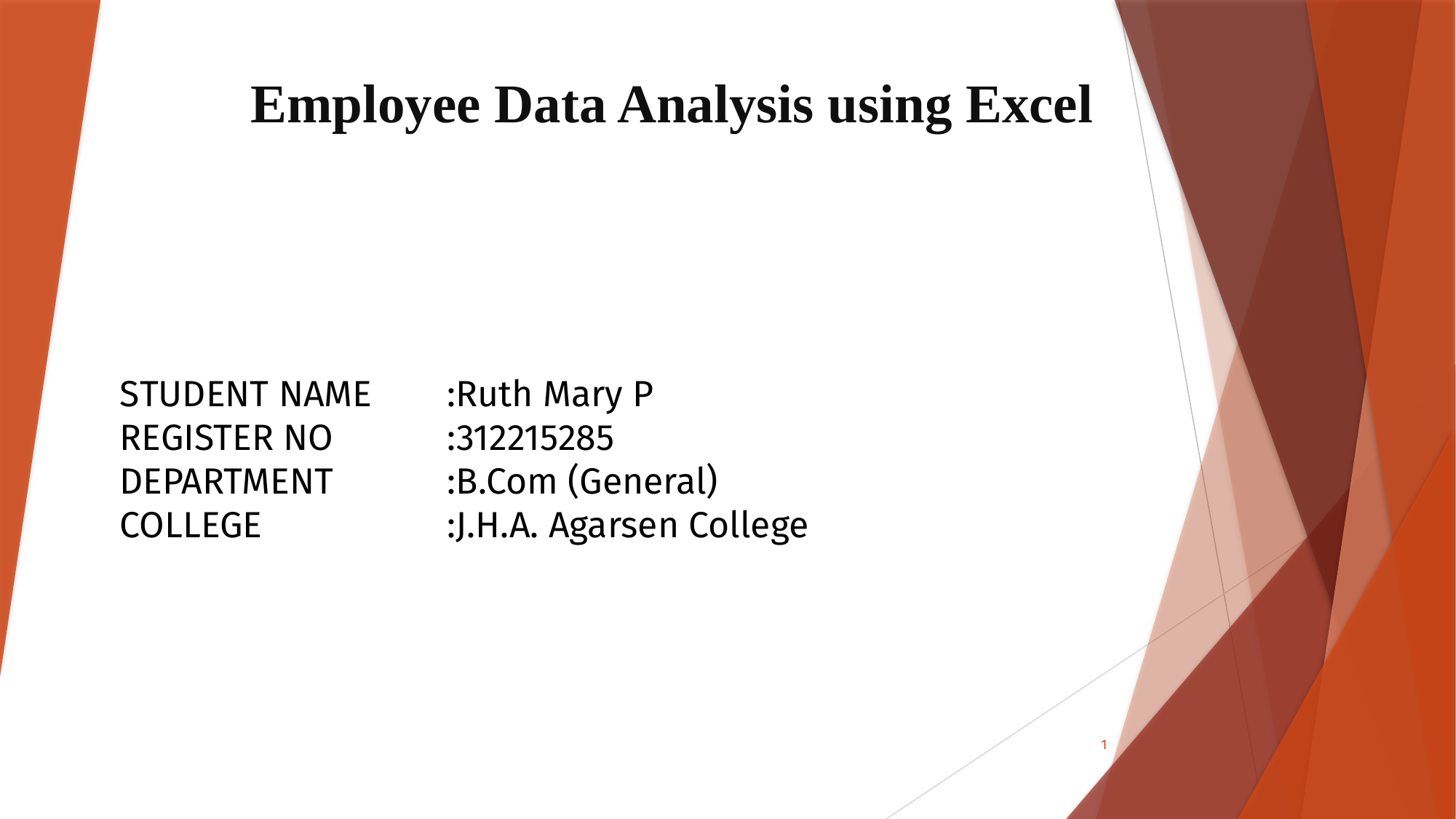

# Employee Data Analysis using Excel
STUDENT NAME	:Ruth Mary P
REGISTER NO		:312215285
DEPARTMENT		:B.Com (General)
COLLEGE		:J.H.A. Agarsen College

1